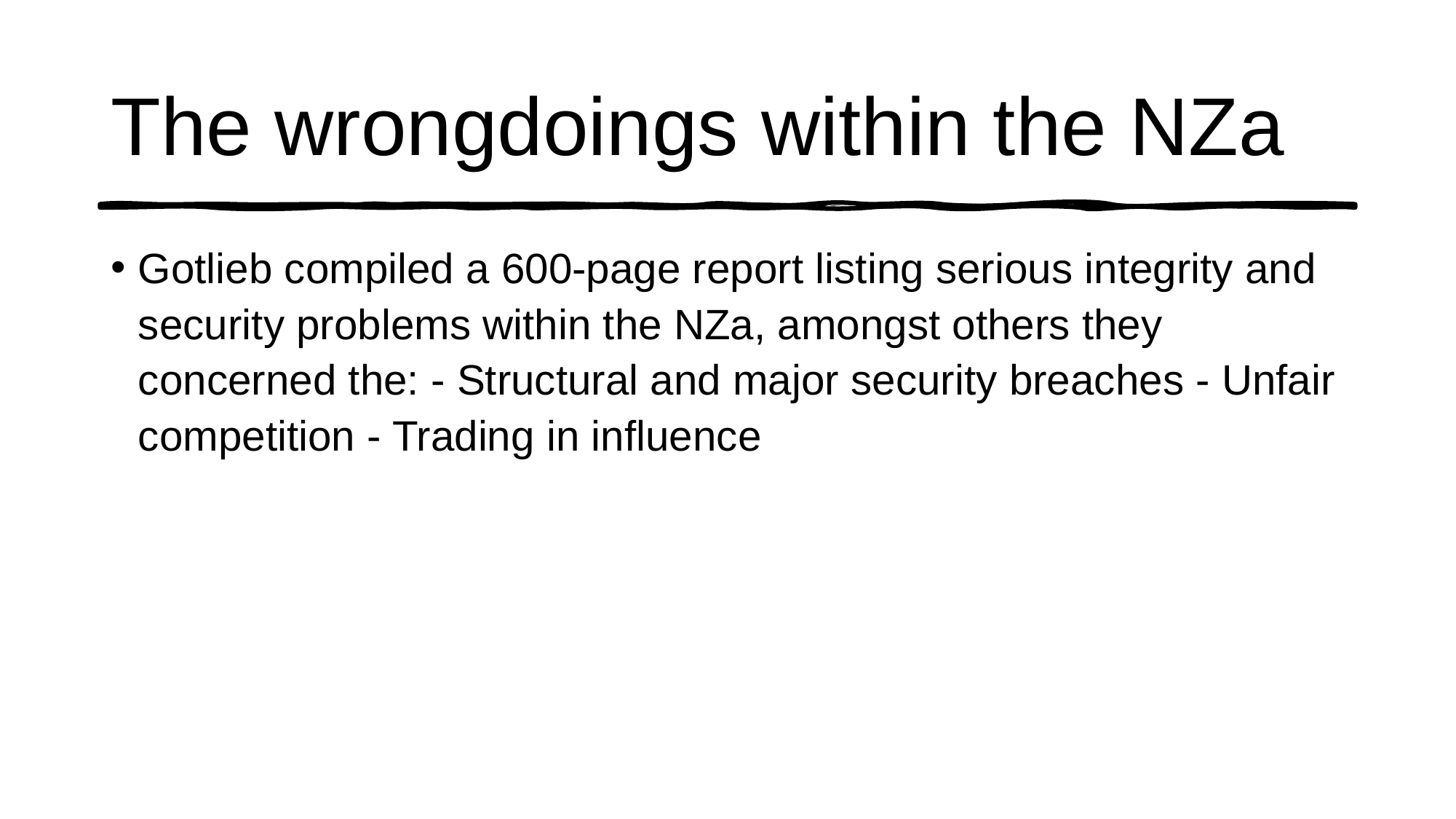

# The wrongdoings within the NZa
Gotlieb compiled a 600-page report listing serious integrity and security problems within the NZa, amongst others they concerned the: - Structural and major security breaches - Unfair competition - Trading in influence